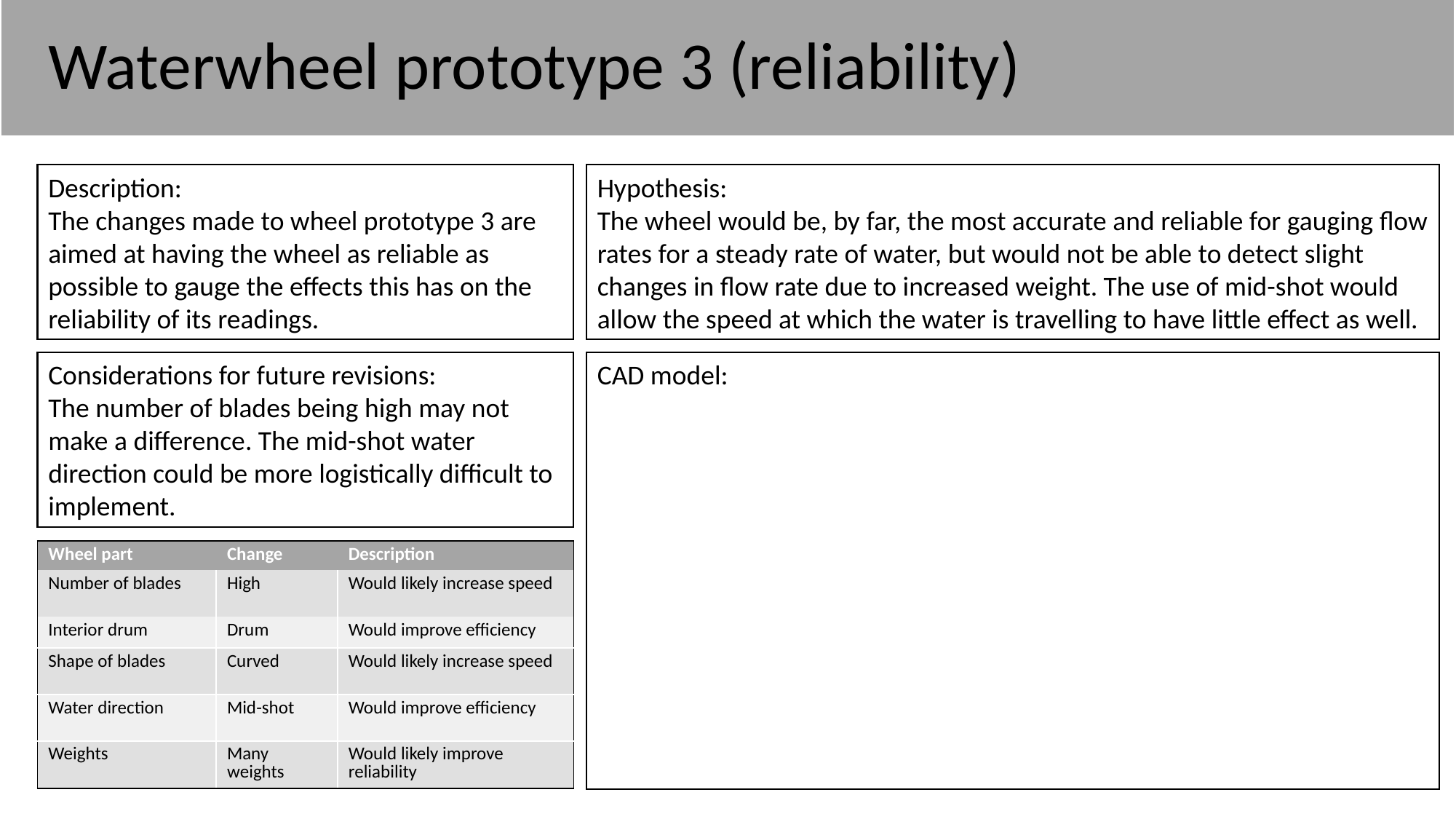

# Waterwheel prototype 3 (reliability)

Description:
The changes made to wheel prototype 3 are aimed at having the wheel as reliable as possible to gauge the effects this has on the reliability of its readings.
Hypothesis:
The wheel would be, by far, the most accurate and reliable for gauging flow rates for a steady rate of water, but would not be able to detect slight changes in flow rate due to increased weight. The use of mid-shot would allow the speed at which the water is travelling to have little effect as well.
Considerations for future revisions:
The number of blades being high may not make a difference. The mid-shot water direction could be more logistically difficult to implement.
CAD model:

| Wheel part | Change | Description |
| --- | --- | --- |
| Number of blades | High | Would likely increase speed |
| Interior drum | Drum | Would improve efficiency |
| Shape of blades | Curved | Would likely increase speed |
| Water direction | Mid-shot | Would improve efficiency |
| Weights | Many weights | Would likely improve reliability |